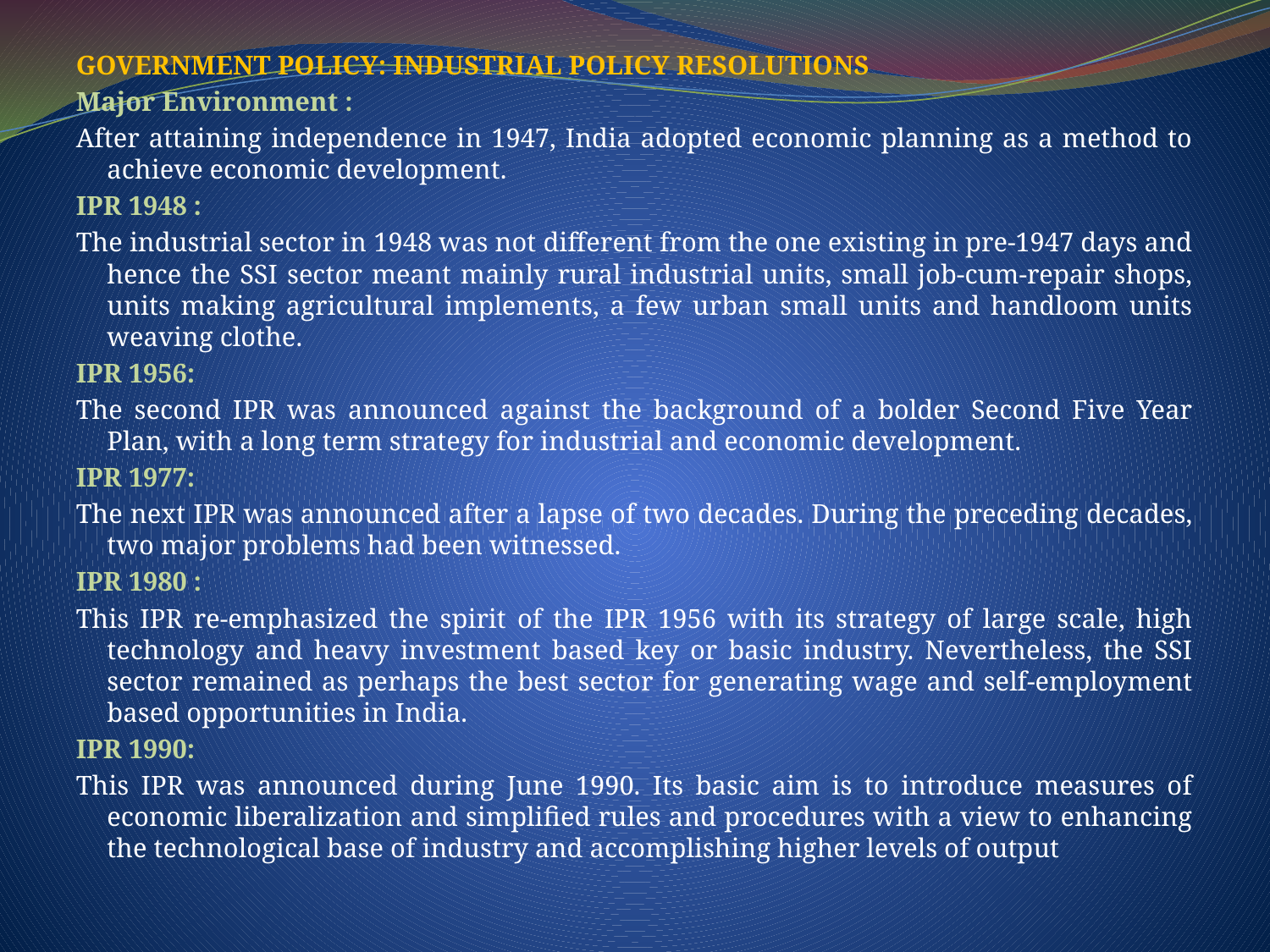

GOVERNMENT POLICY: INDUSTRIAL POLICY RESOLUTIONS
Major Environment :
After attaining independence in 1947, India adopted economic planning as a method to achieve economic development.
IPR 1948 :
The industrial sector in 1948 was not different from the one existing in pre-1947 days and hence the SSI sector meant mainly rural industrial units, small job-cum-repair shops, units making agricultural implements, a few urban small units and handloom units weaving clothe.
IPR 1956:
The second IPR was announced against the background of a bolder Second Five Year Plan, with a long term strategy for industrial and economic development.
IPR 1977:
The next IPR was announced after a lapse of two decades. During the preceding decades, two major problems had been witnessed.
IPR 1980 :
This IPR re-emphasized the spirit of the IPR 1956 with its strategy of large scale, high technology and heavy investment based key or basic industry. Nevertheless, the SSI sector remained as perhaps the best sector for generating wage and self-employment based opportunities in India.
IPR 1990:
This IPR was announced during June 1990. Its basic aim is to introduce measures of economic liberalization and simplified rules and procedures with a view to enhancing the technological base of industry and accomplishing higher levels of output